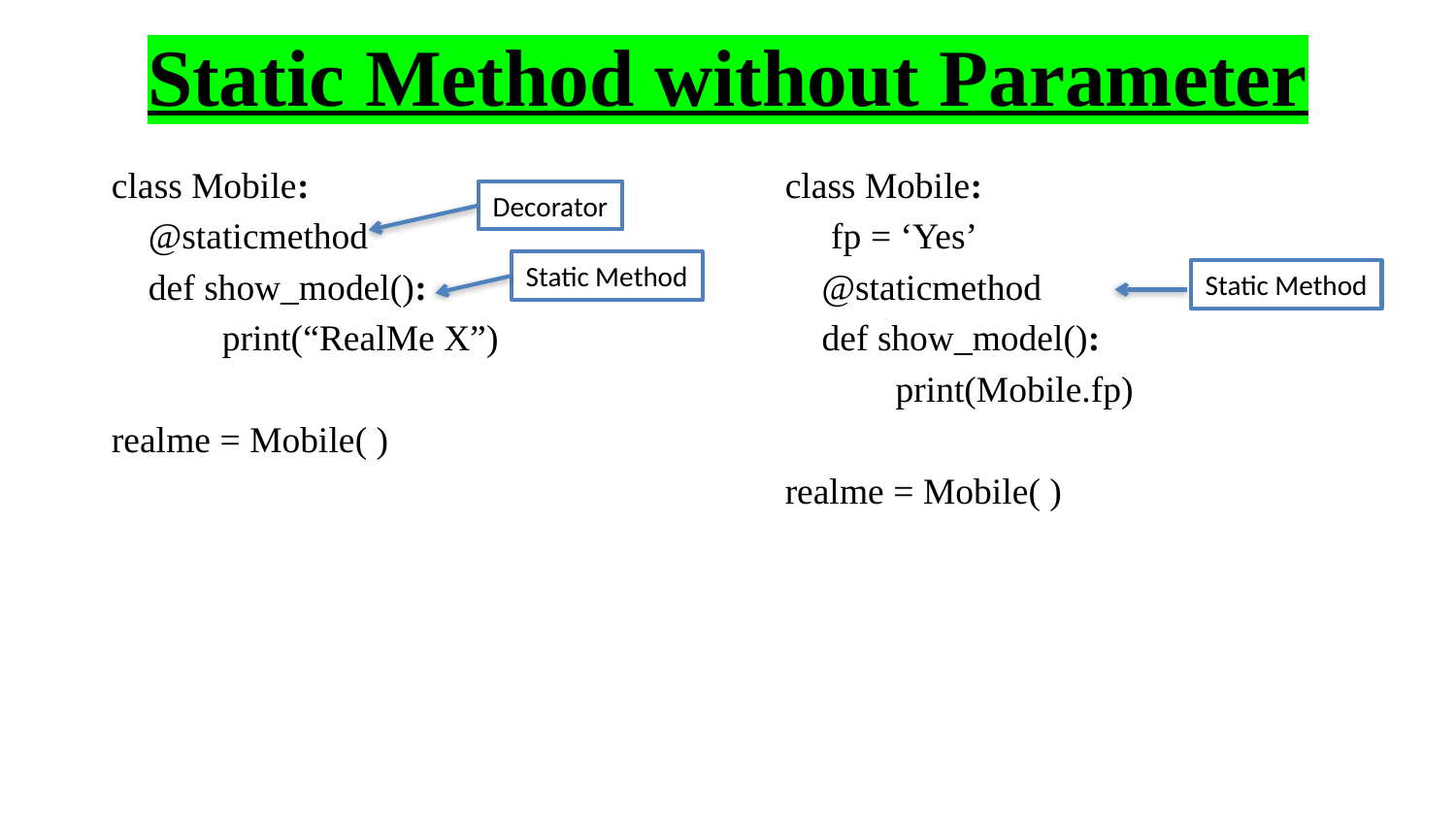

# Static Method without Parameter
class Mobile:
    @staticmethod
    def show_model():
            print(“RealMe X”)

realme = Mobile( )
class Mobile:
     fp = ‘Yes’
    @staticmethod
    def show_model():
            print(Mobile.fp)

realme = Mobile( )
Decorator
Static Method
Static Method